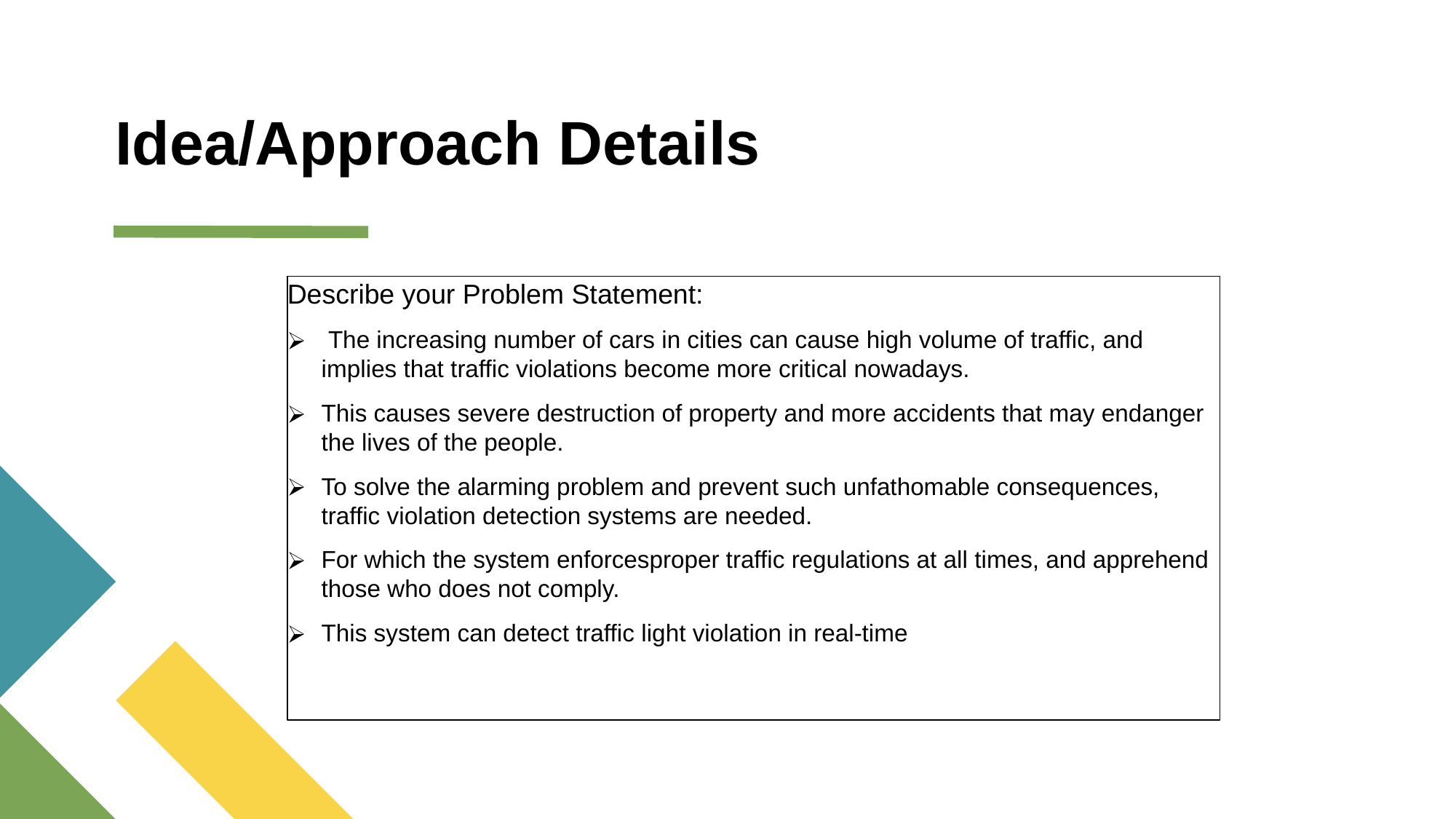

# Idea/Approach Details
Describe your Problem Statement:
 The increasing number of cars in cities can cause high volume of traffic, and implies that traffic violations become more critical nowadays.
This causes severe destruction of property and more accidents that may endanger the lives of the people.
To solve the alarming problem and prevent such unfathomable consequences, traffic violation detection systems are needed.
For which the system enforcesproper traffic regulations at all times, and apprehend those who does not comply.
This system can detect traffic light violation in real-time
2